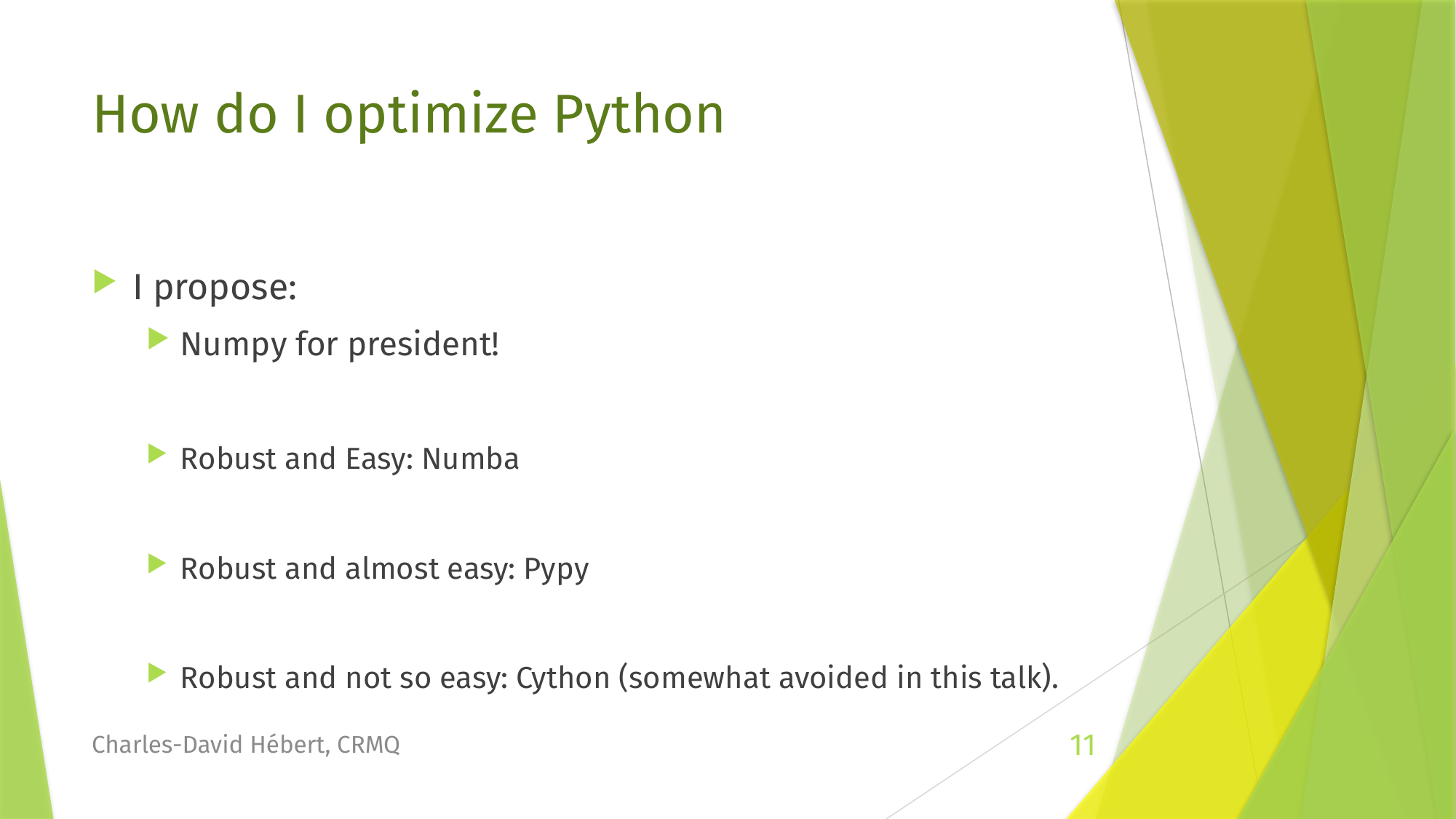

# How do I optimize Python
I propose:
Numpy for president!

Robust and Easy: Numba

Robust and almost easy: Pypy

Robust and not so easy: Cython (somewhat avoided in this talk).

Charles-David Hébert, CRMQ
11